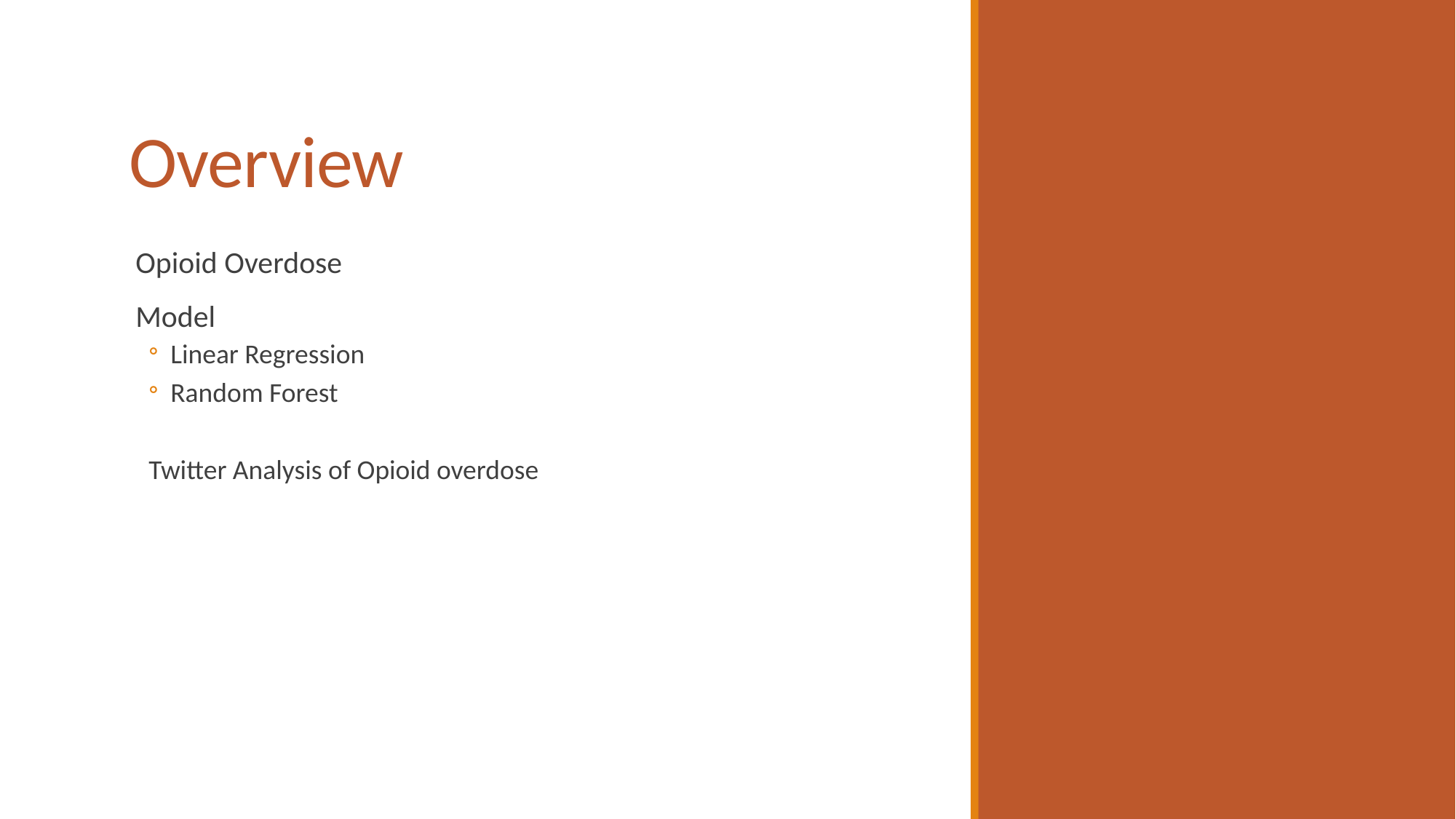

# Overview
Opioid Overdose
Model
Linear Regression
Random Forest

Twitter Analysis of Opioid overdose